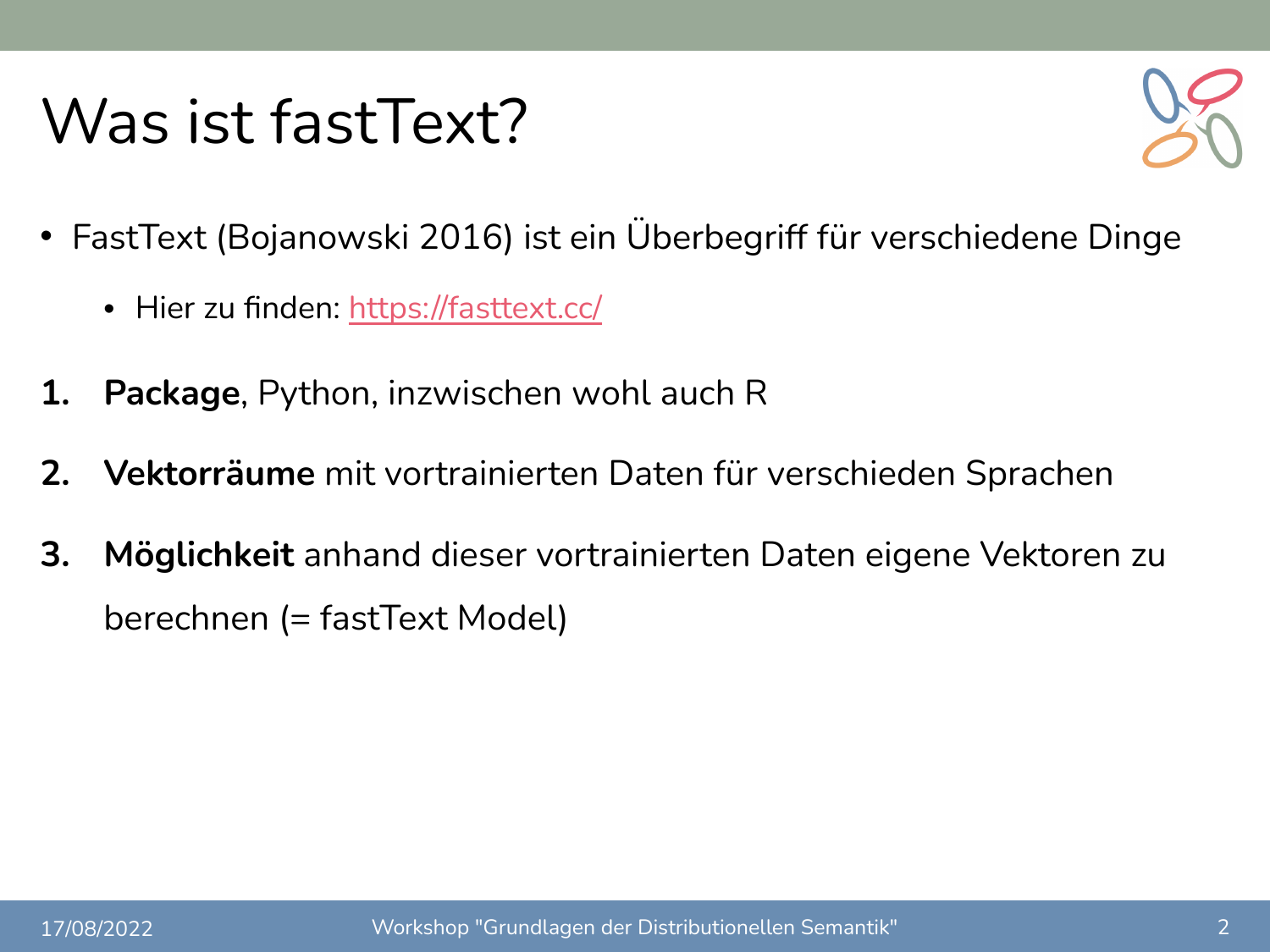

# Was ist fastText?
FastText (Bojanowski 2016) ist ein Überbegriff für verschiedene Dinge
Hier zu finden: https://fasttext.cc/
Package, Python, inzwischen wohl auch R
Vektorräume mit vortrainierten Daten für verschieden Sprachen
Möglichkeit anhand dieser vortrainierten Daten eigene Vektoren zu berechnen (= fastText Model)
17/08/2022
Workshop "Grundlagen der Distributionellen Semantik"
2